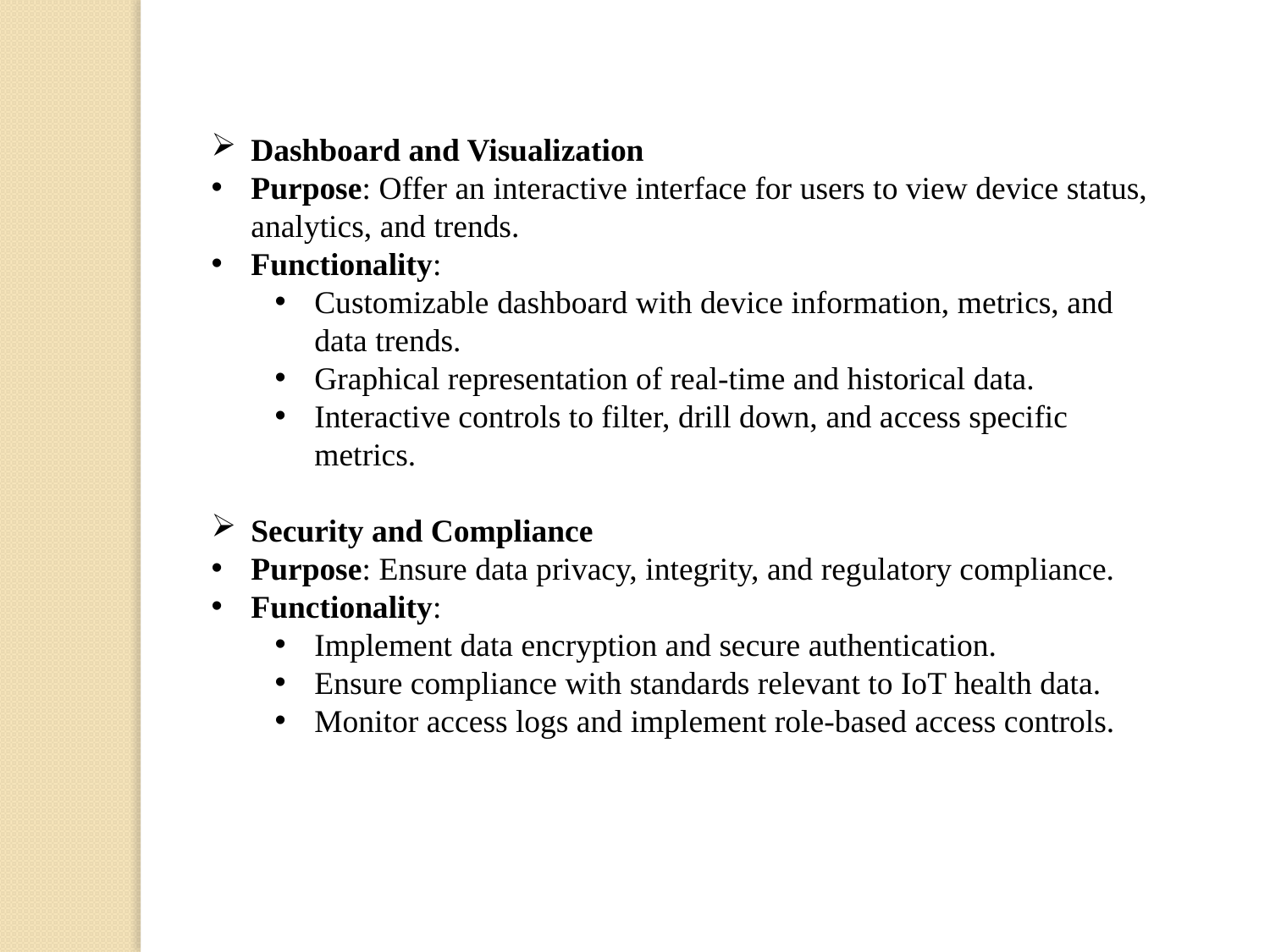

Dashboard and Visualization
Purpose: Offer an interactive interface for users to view device status, analytics, and trends.
Functionality:
Customizable dashboard with device information, metrics, and data trends.
Graphical representation of real-time and historical data.
Interactive controls to filter, drill down, and access specific metrics.

Security and Compliance
Purpose: Ensure data privacy, integrity, and regulatory compliance.
Functionality:
Implement data encryption and secure authentication.
Ensure compliance with standards relevant to IoT health data.
Monitor access logs and implement role-based access controls.